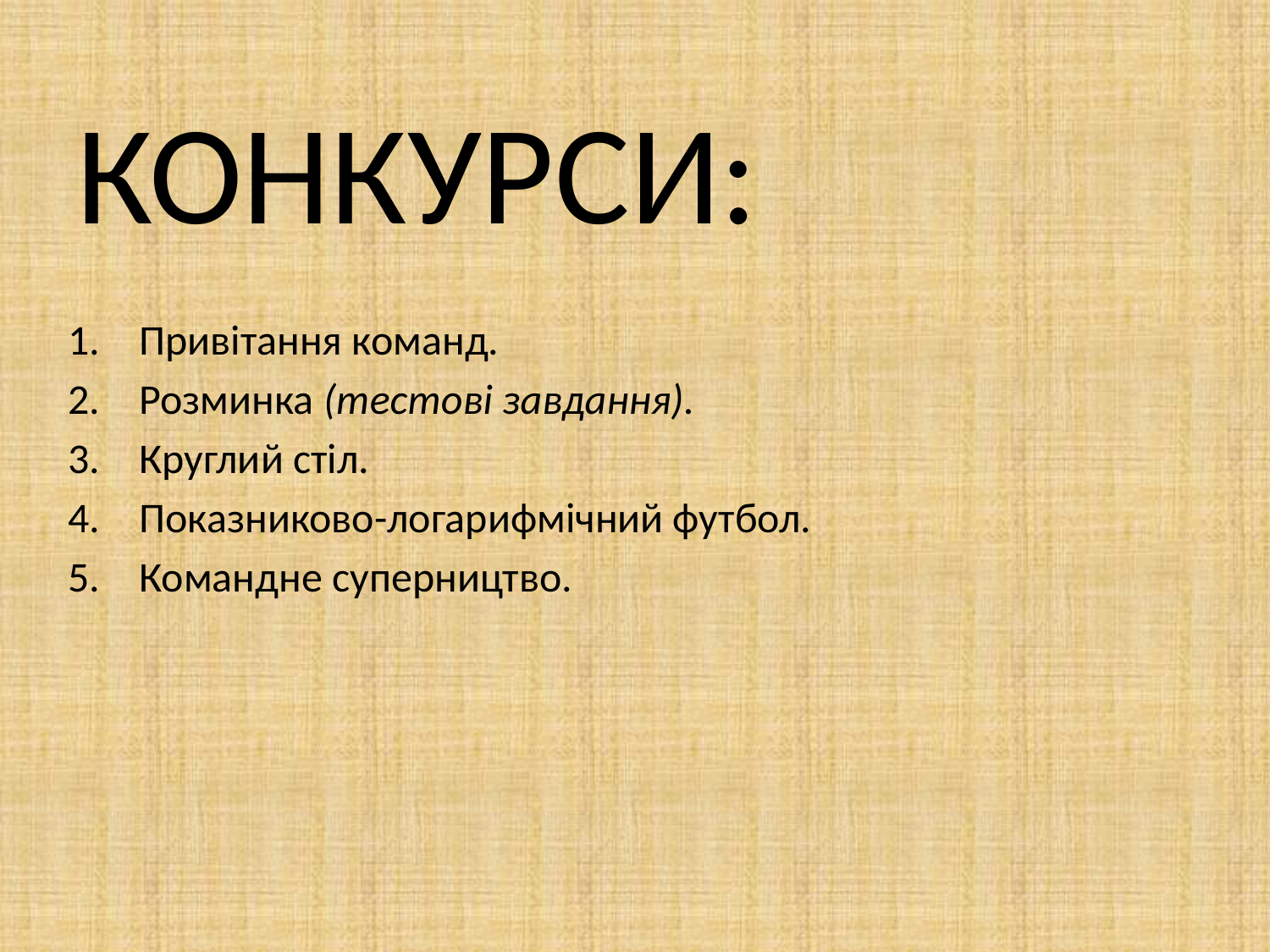

# КОНКУРСИ:
Привітання команд.
Розминка (тестові завдання).
Круглий стіл.
Показниково-логарифмічний футбол.
Командне суперництво.